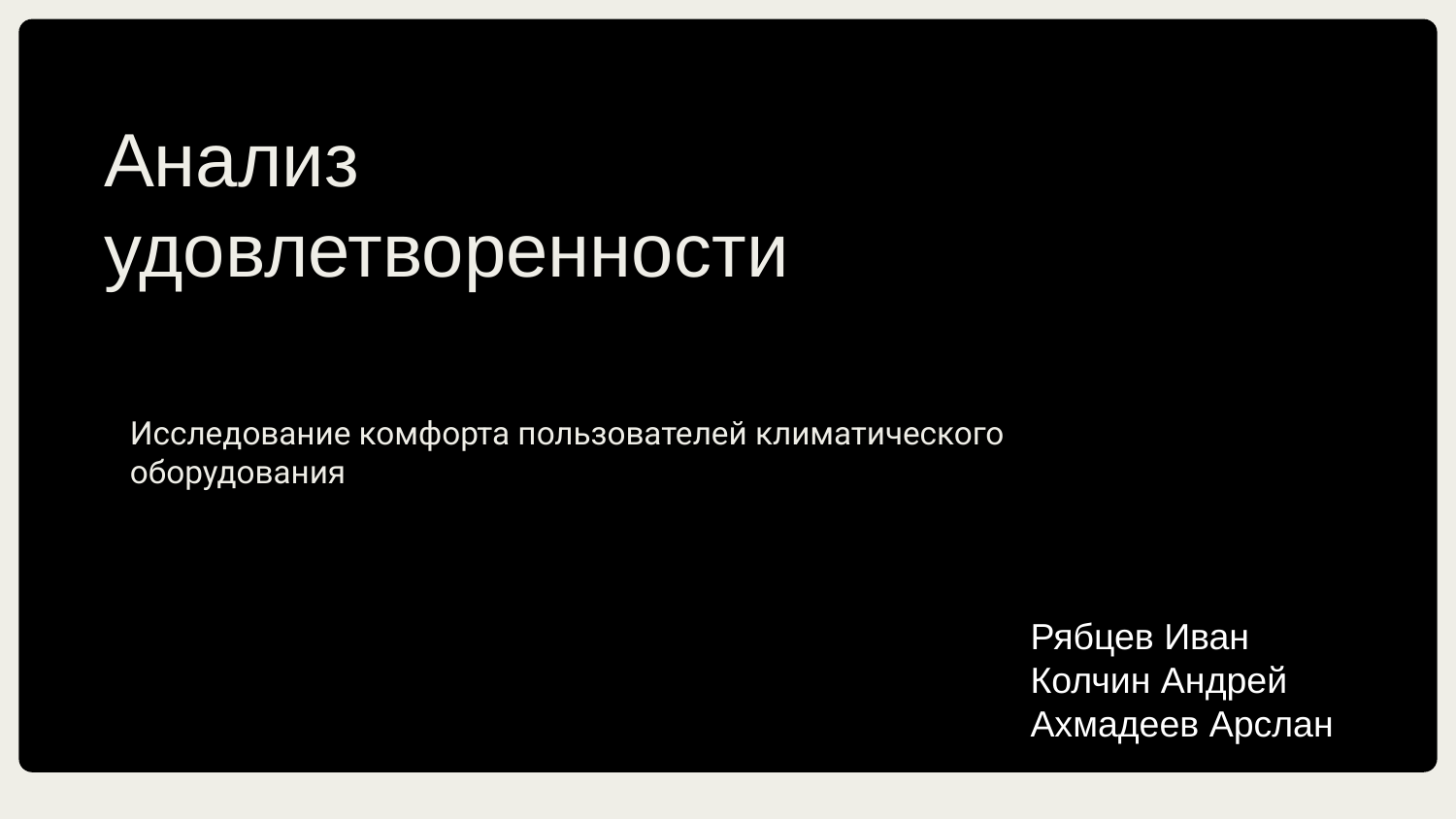

# Анализ удовлетворенности
Исследование комфорта пользователей климатического оборудования
Рябцев Иван
Колчин Андрей
Ахмадеев Арслан
DD/MM/YYYY
Feature Name/Product
Your Company Name